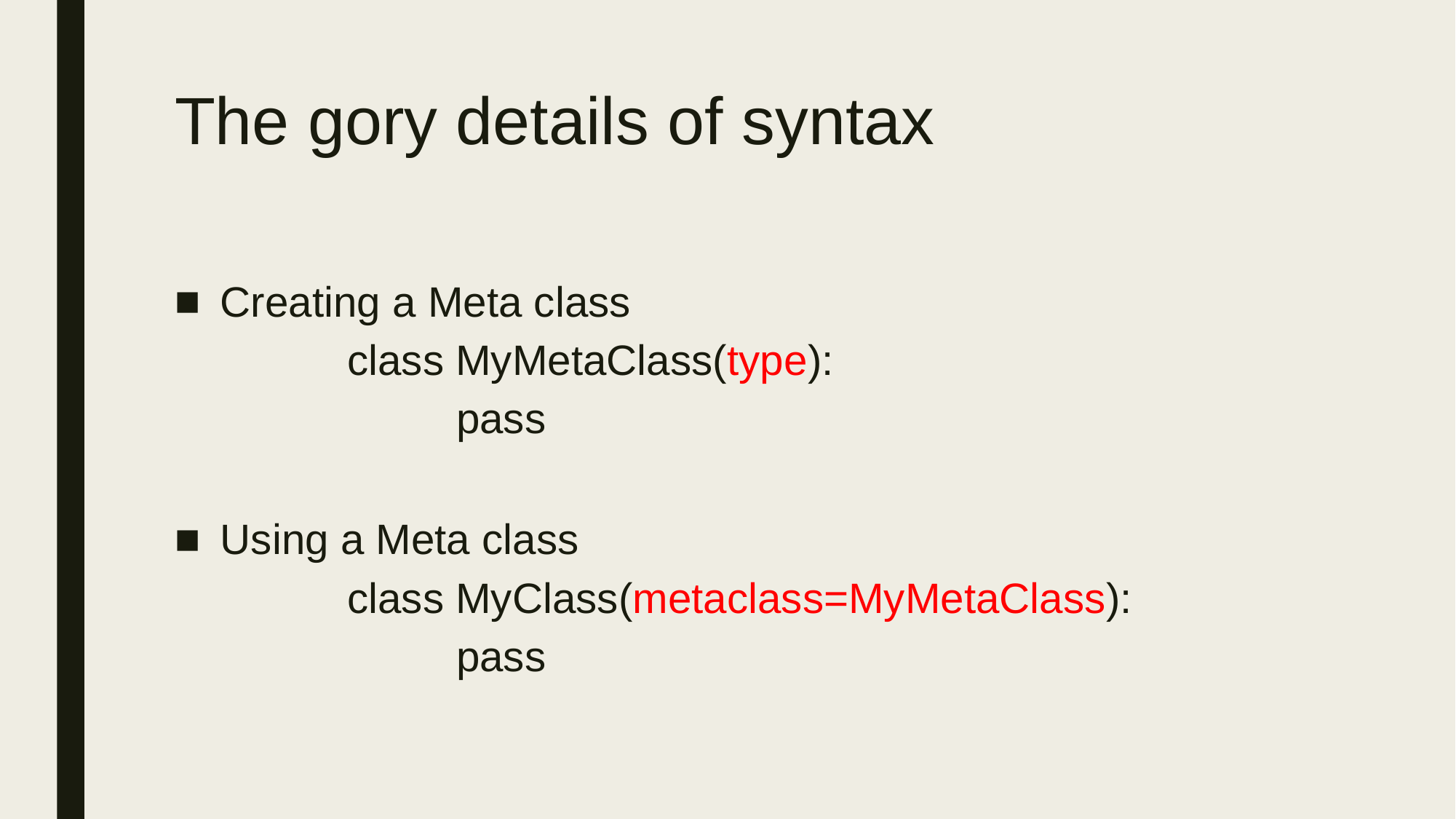

# The gory details of syntax
Creating a Meta class
	class MyMetaClass(type):
		pass

Using a Meta class
	class MyClass(metaclass=MyMetaClass):
		pass